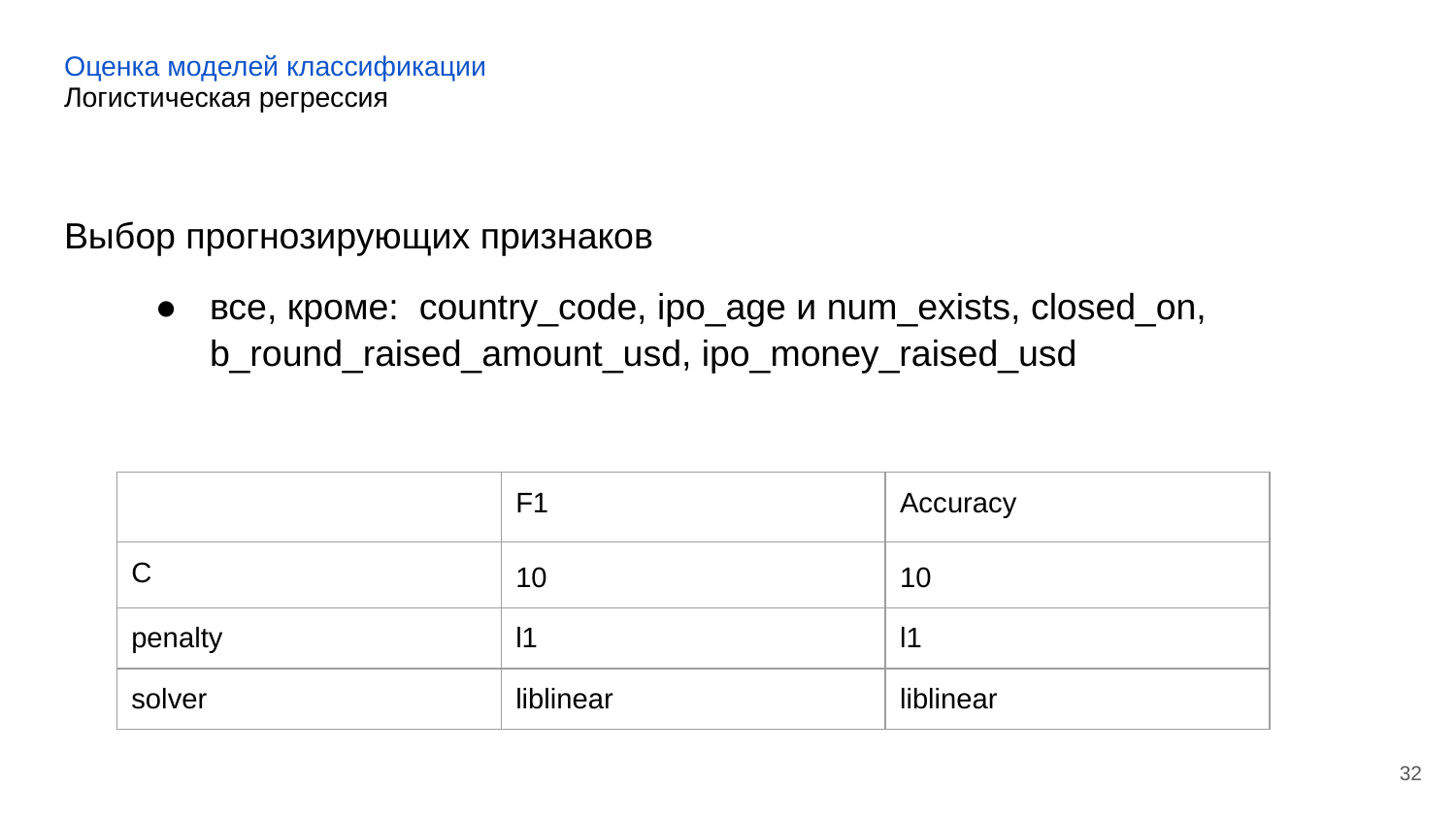

# Оценка моделей классификации
Логистическая регрессия
Выбор прогнозирующих признаков
все, кроме:  country_code, ipo_age и num_exists, closed_on, b_round_raised_amount_usd, ipo_money_raised_usd
|  | F1 | Accuracy |
| --- | --- | --- |
| C | 10 | 10 |
| penalty | l1 | l1 |
| solver | liblinear | liblinear |
32